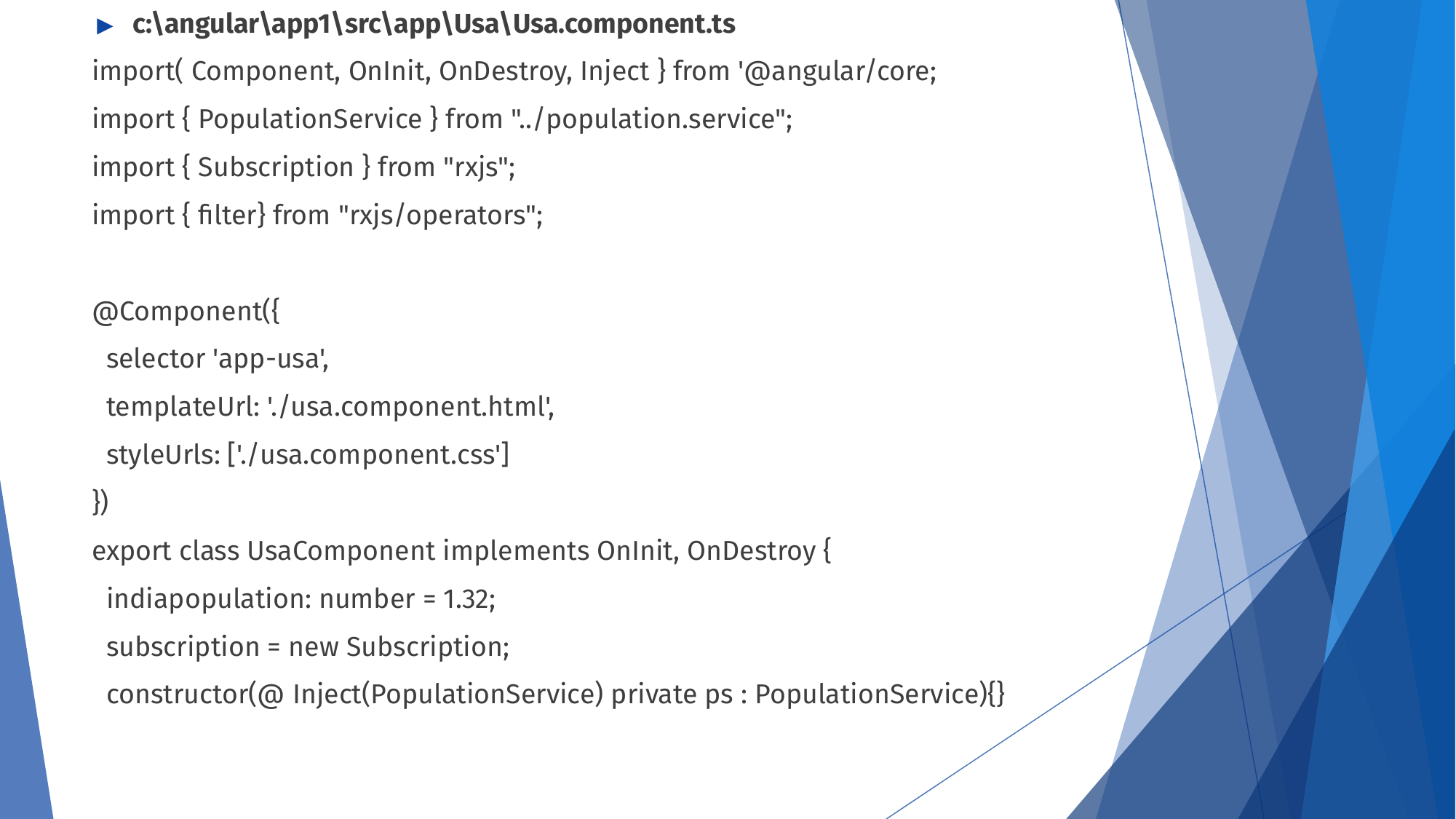

c:\angular\app1\src\app\Usa\Usa.component.ts
import( Component, OnInit, OnDestroy, Inject } from '@angular/core;
import { PopulationService } from "../population.service";
import { Subscription } from "rxjs";
import { filter} from "rxjs/operators";

@Component({
  selector 'app-usa',
  templateUrl: './usa.component.html',
  styleUrls: ['./usa.component.css']
})
export class UsaComponent implements OnInit, OnDestroy {
  indiapopulation: number = 1.32;
  subscription = new Subscription;
  constructor(@ Inject(PopulationService) private ps : PopulationService){}